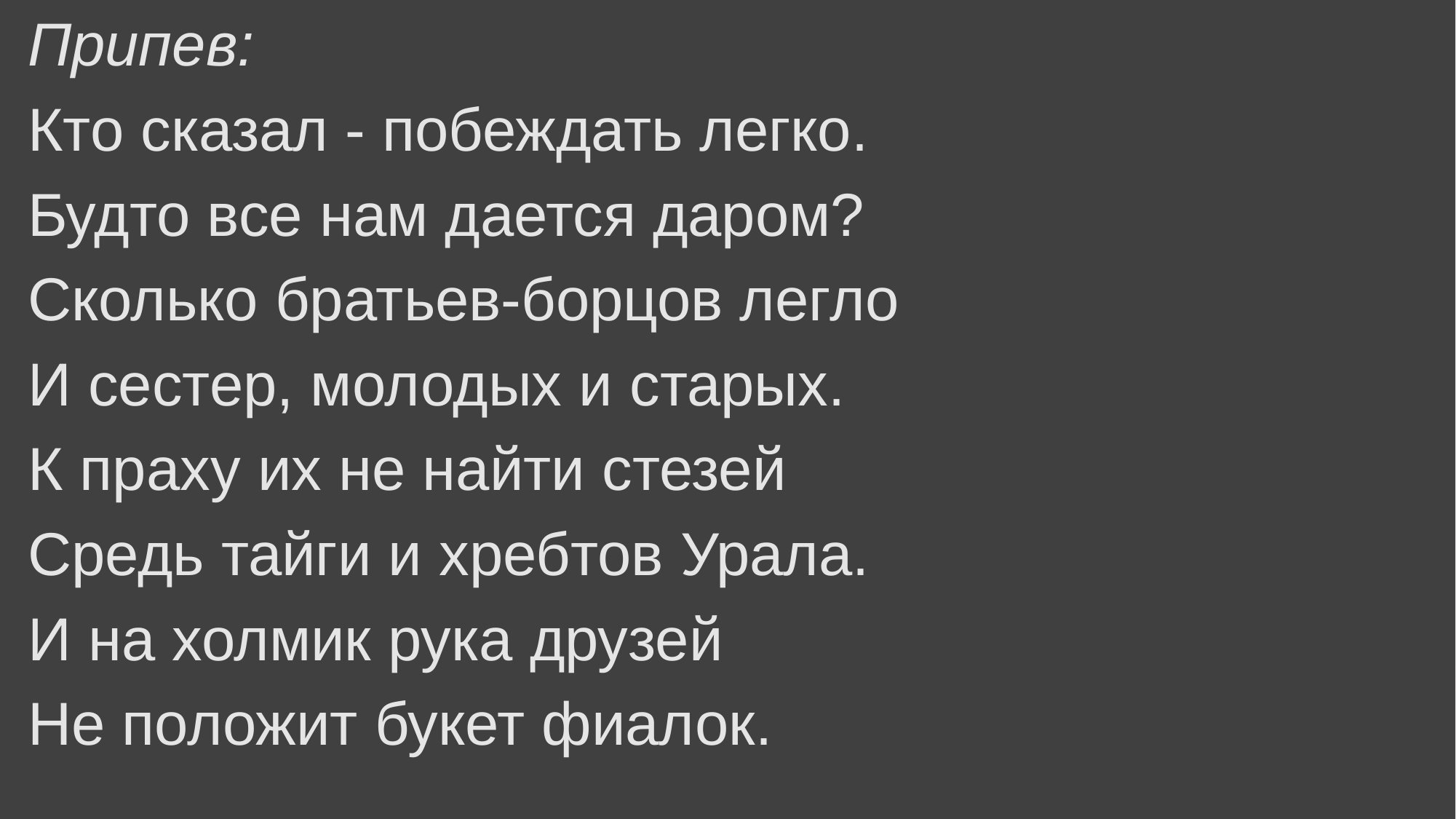

Припев:
 Кто сказал - побеждать легко.
 Будто все нам дается даром?
 Сколько братьев-борцов легло
 И сестер, молодых и старых.
 К праху их не найти стезей
 Средь тайги и хребтов Урала.
 И на холмик рука друзей
 Не положит букет фиалок.